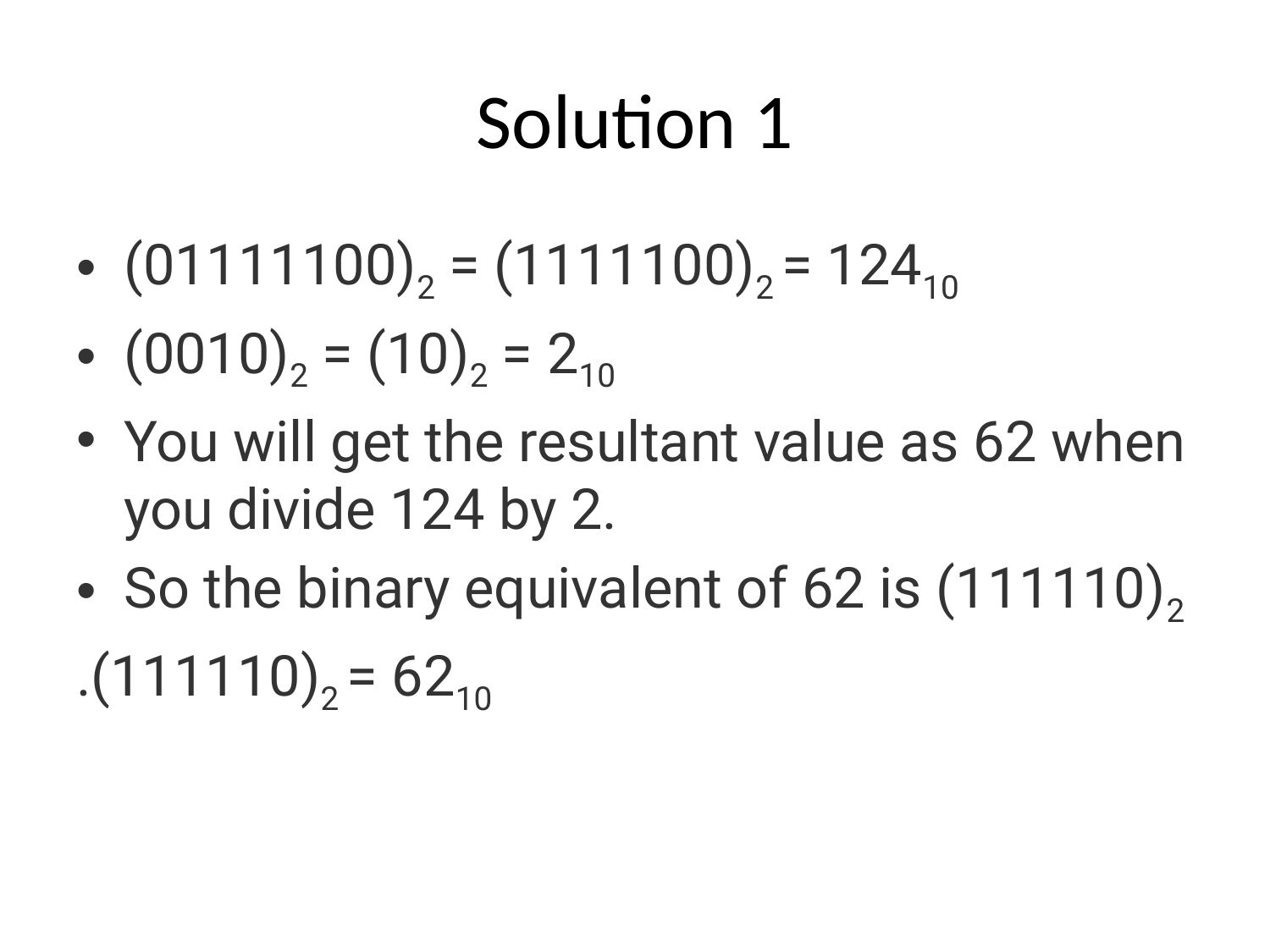

# Solution 1
(01111100)2 = (1111100)2 = 12410
(0010)2 = (10)2 = 210
You will get the resultant value as 62 when you divide 124 by 2.
So the binary equivalent of 62 is (111110)2
.(111110)2 = 6210